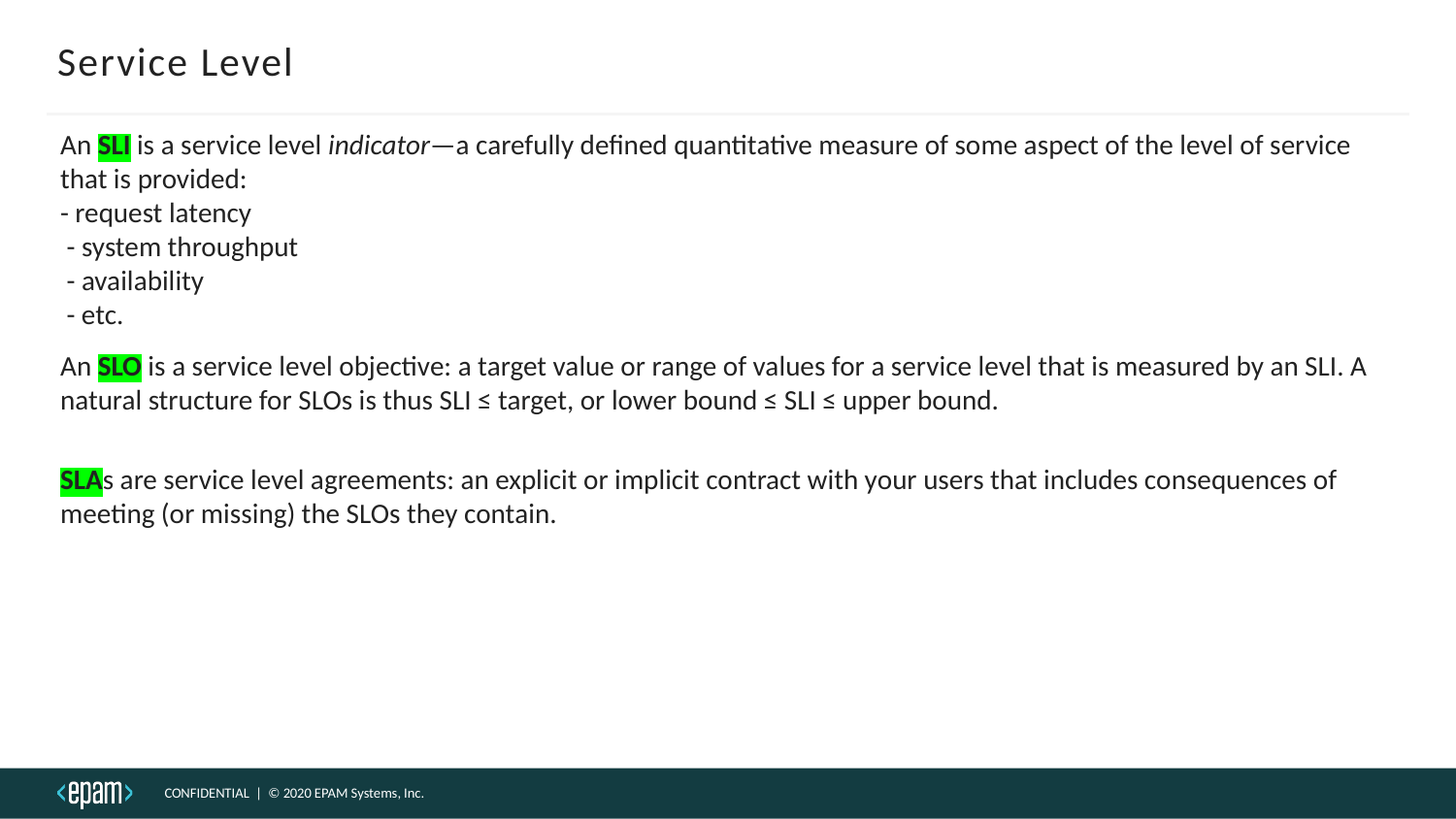

# Service Level
An SLI is a service level indicator—a carefully defined quantitative measure of some aspect of the level of service that is provided:
- request latency
 - system throughput
 - availability
 - etc.
An SLO is a service level objective: a target value or range of values for a service level that is measured by an SLI. A natural structure for SLOs is thus SLI ≤ target, or lower bound ≤ SLI ≤ upper bound.
SLAs are service level agreements: an explicit or implicit contract with your users that includes consequences of meeting (or missing) the SLOs they contain.